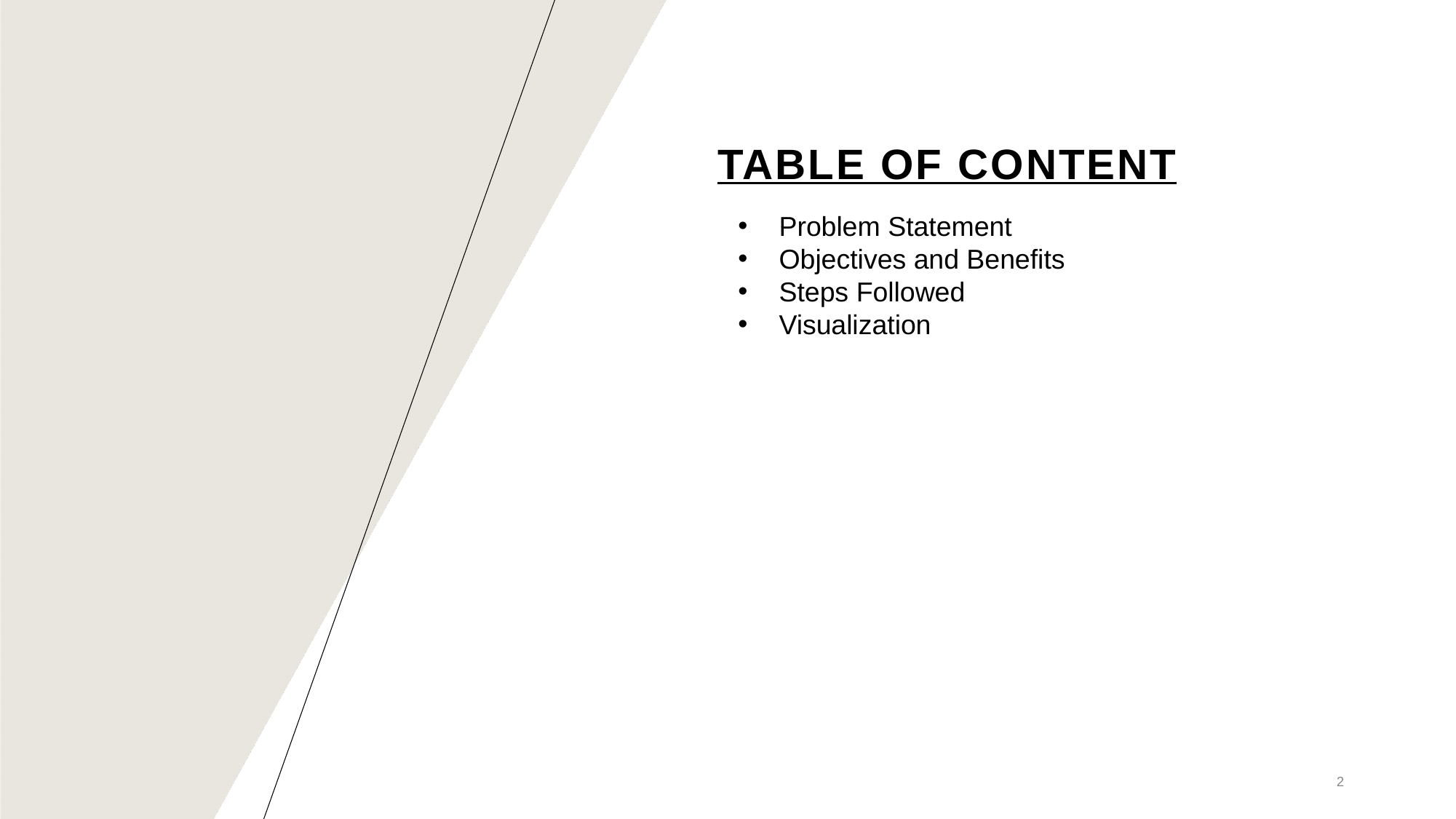

# Table of content
Problem Statement
Objectives and Benefits
Steps Followed
Visualization
2